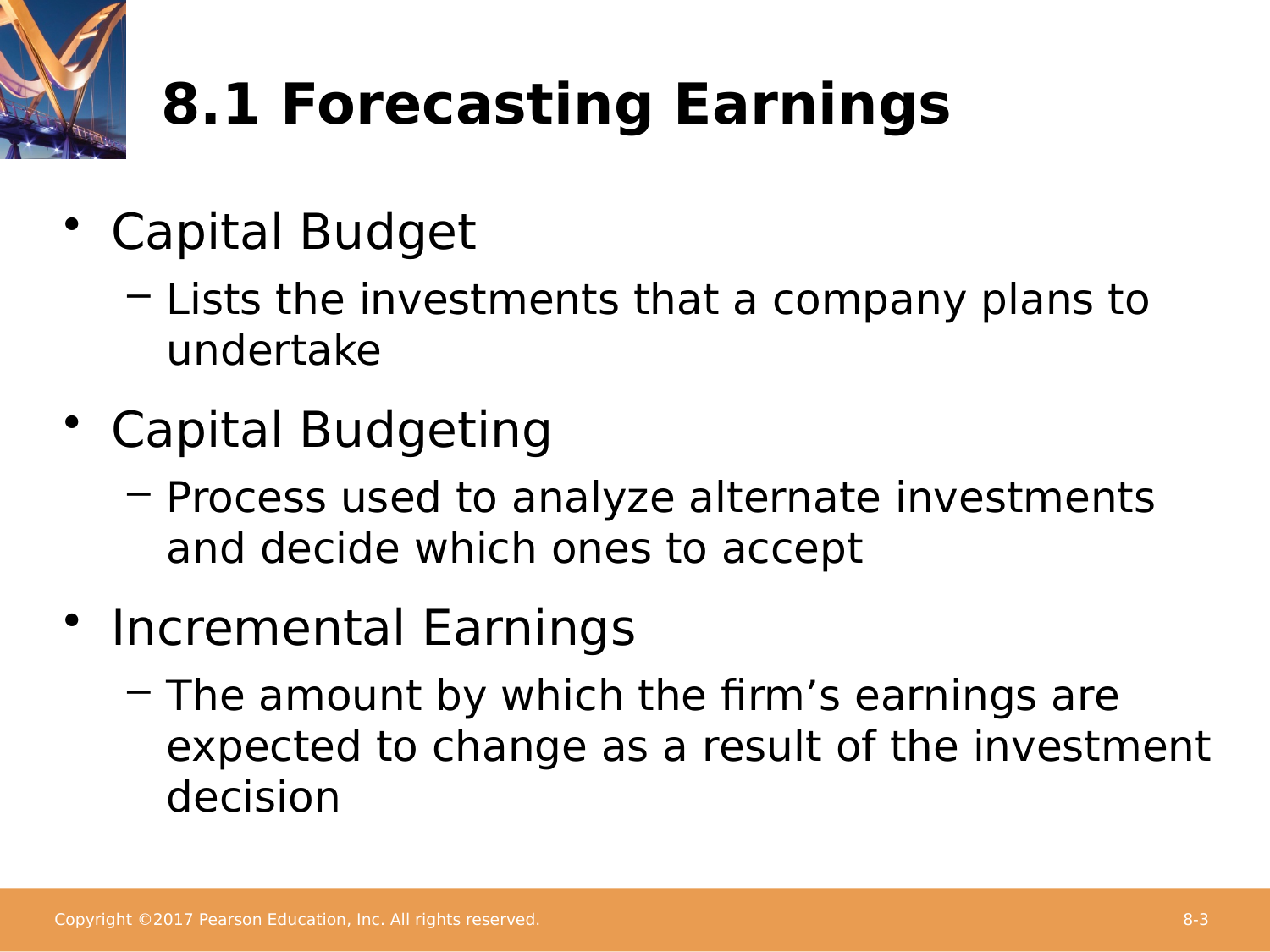

# 8.1 Forecasting Earnings
Capital Budget
Lists the investments that a company plans to undertake
Capital Budgeting
Process used to analyze alternate investments and decide which ones to accept
Incremental Earnings
The amount by which the firm’s earnings are expected to change as a result of the investment decision